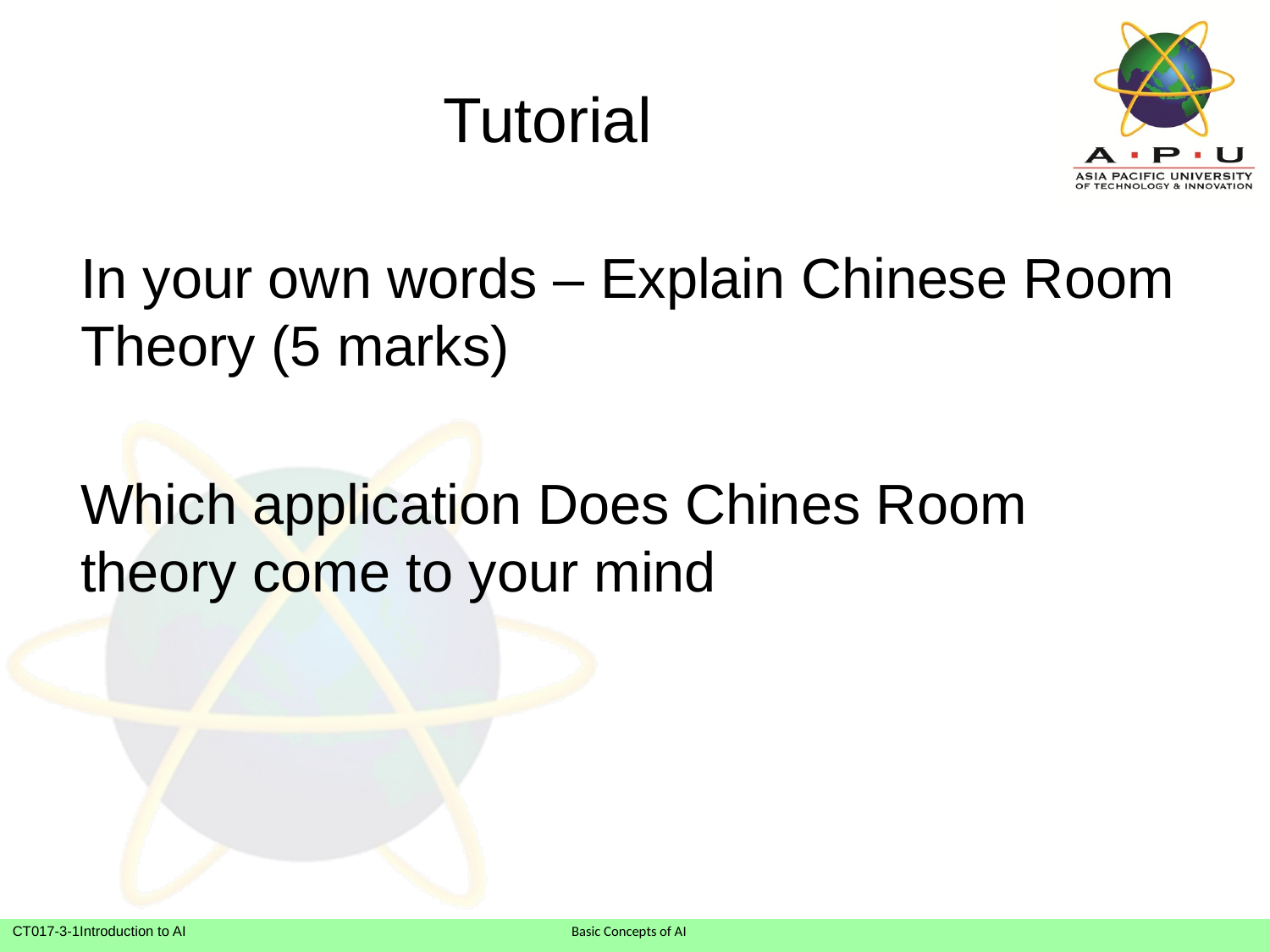

# Tutorial
In your own words – Explain Chinese Room Theory (5 marks)

Which application Does Chines Room theory come to your mind